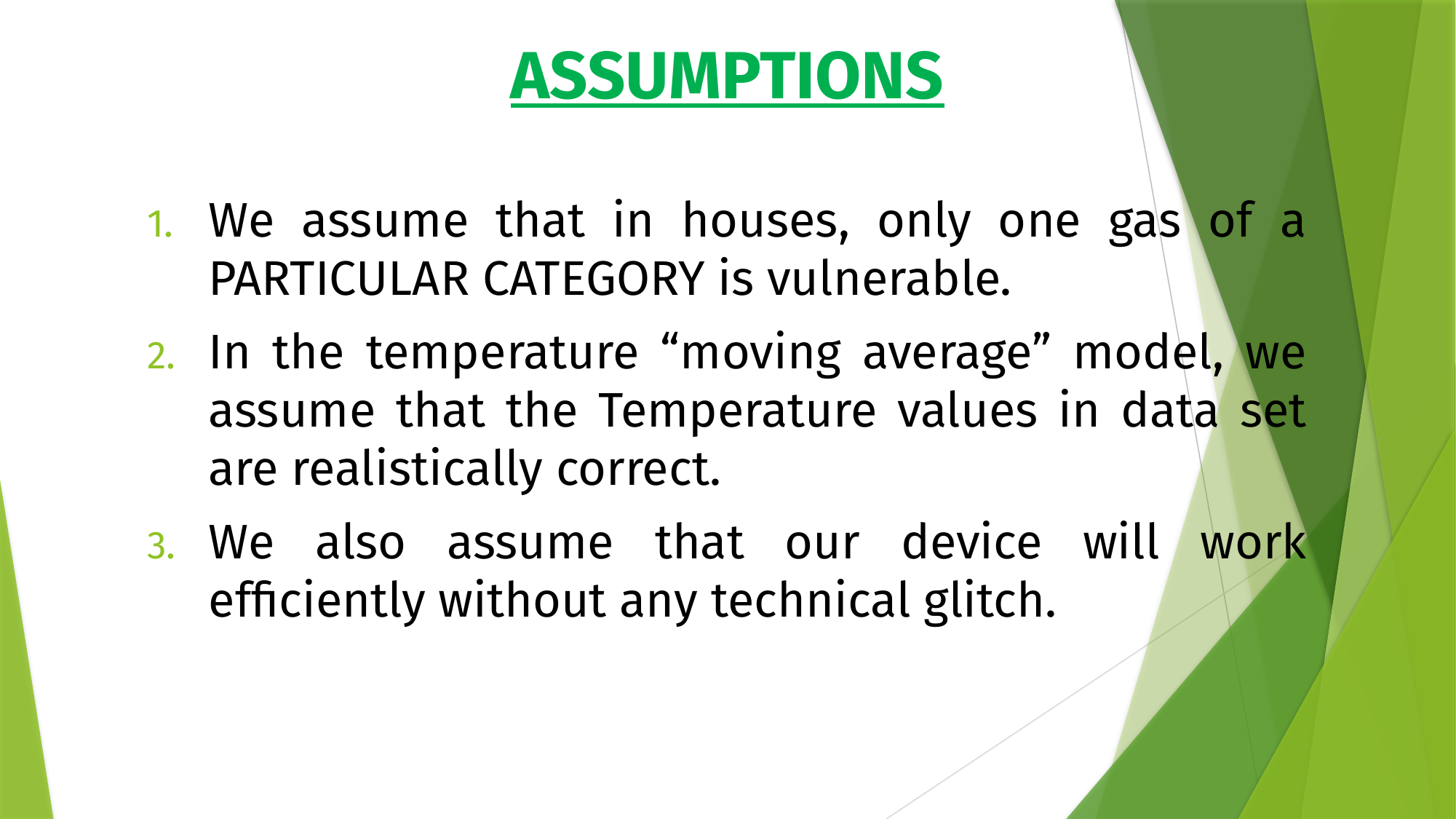

# ASSUMPTIONS

We assume that in houses, only one gas of a PARTICULAR CATEGORY is vulnerable.
In the temperature “moving average” model, we assume that the Temperature values in data set are realistically correct.
We also assume that our device will work efficiently without any technical glitch.